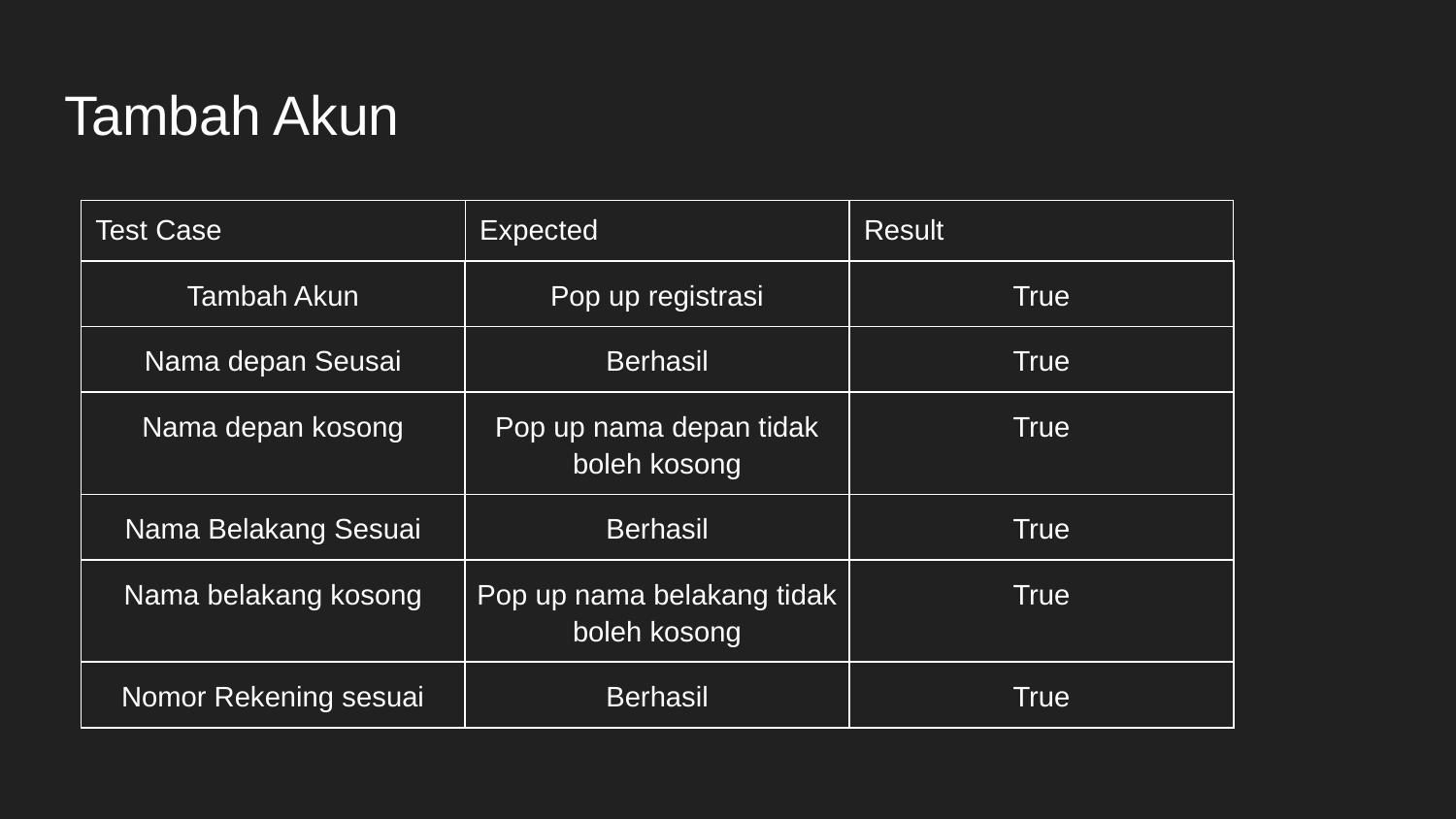

# Tambah Akun
| Test Case | Expected | Result |
| --- | --- | --- |
| Tambah Akun | Pop up registrasi | True |
| Nama depan Seusai | Berhasil | True |
| Nama depan kosong | Pop up nama depan tidak boleh kosong | True |
| Nama Belakang Sesuai | Berhasil | True |
| Nama belakang kosong | Pop up nama belakang tidak boleh kosong | True |
| Nomor Rekening sesuai | Berhasil | True |